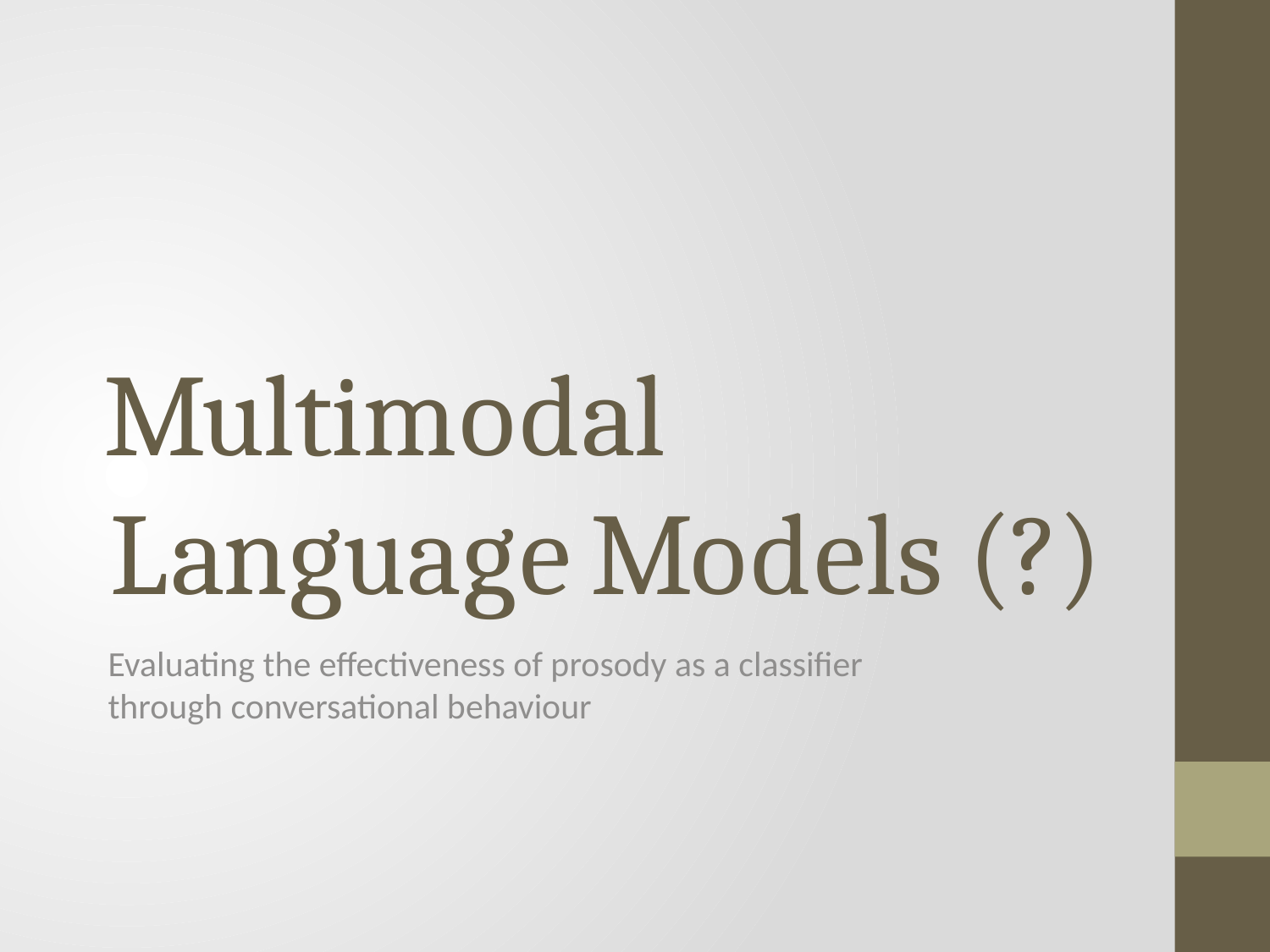

# Multimodal Language Models (?)
Evaluating the effectiveness of prosody as a classifier through conversational behaviour